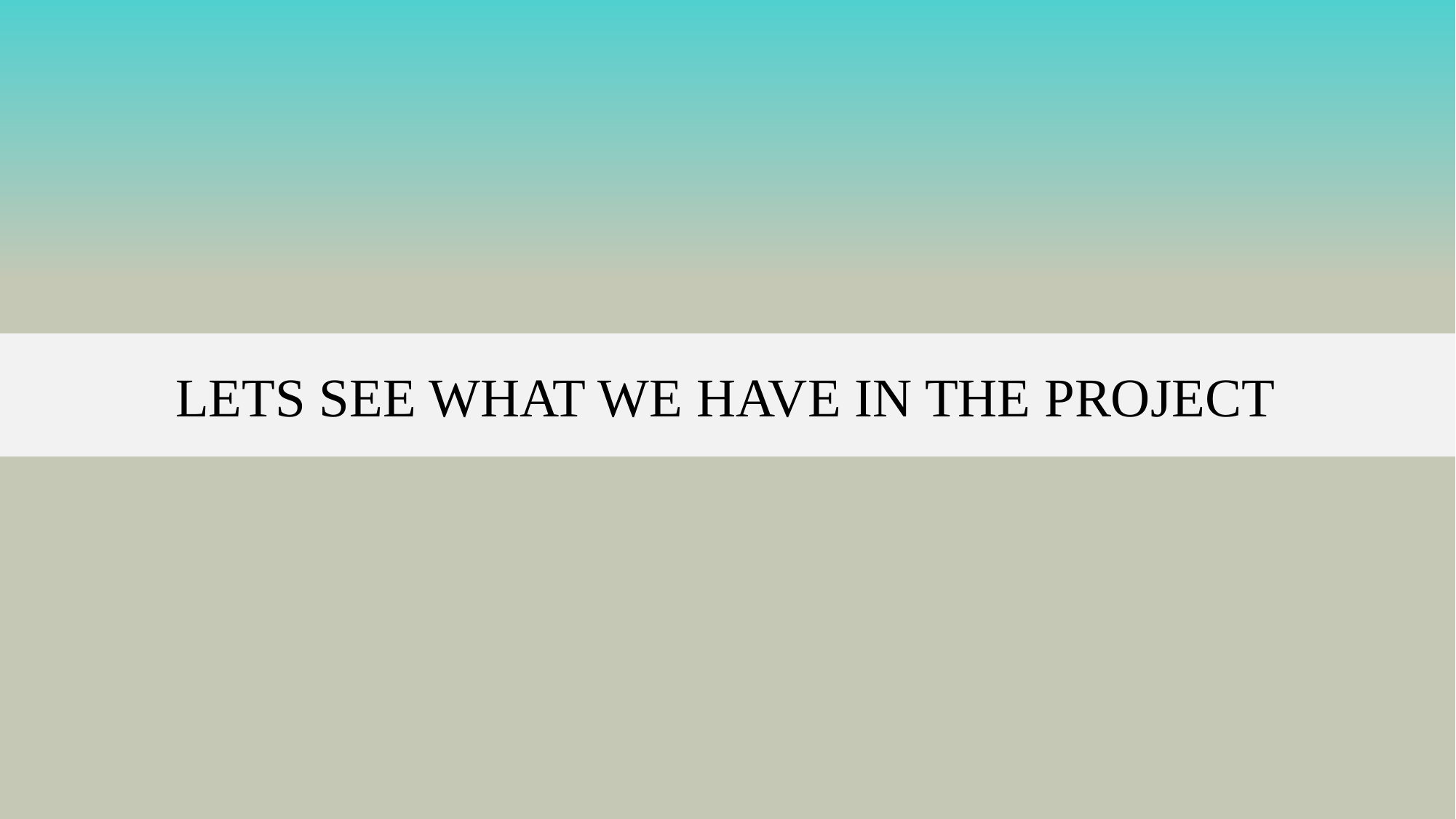

LETS SEE WHAT WE HAVE IN THE PROJECT